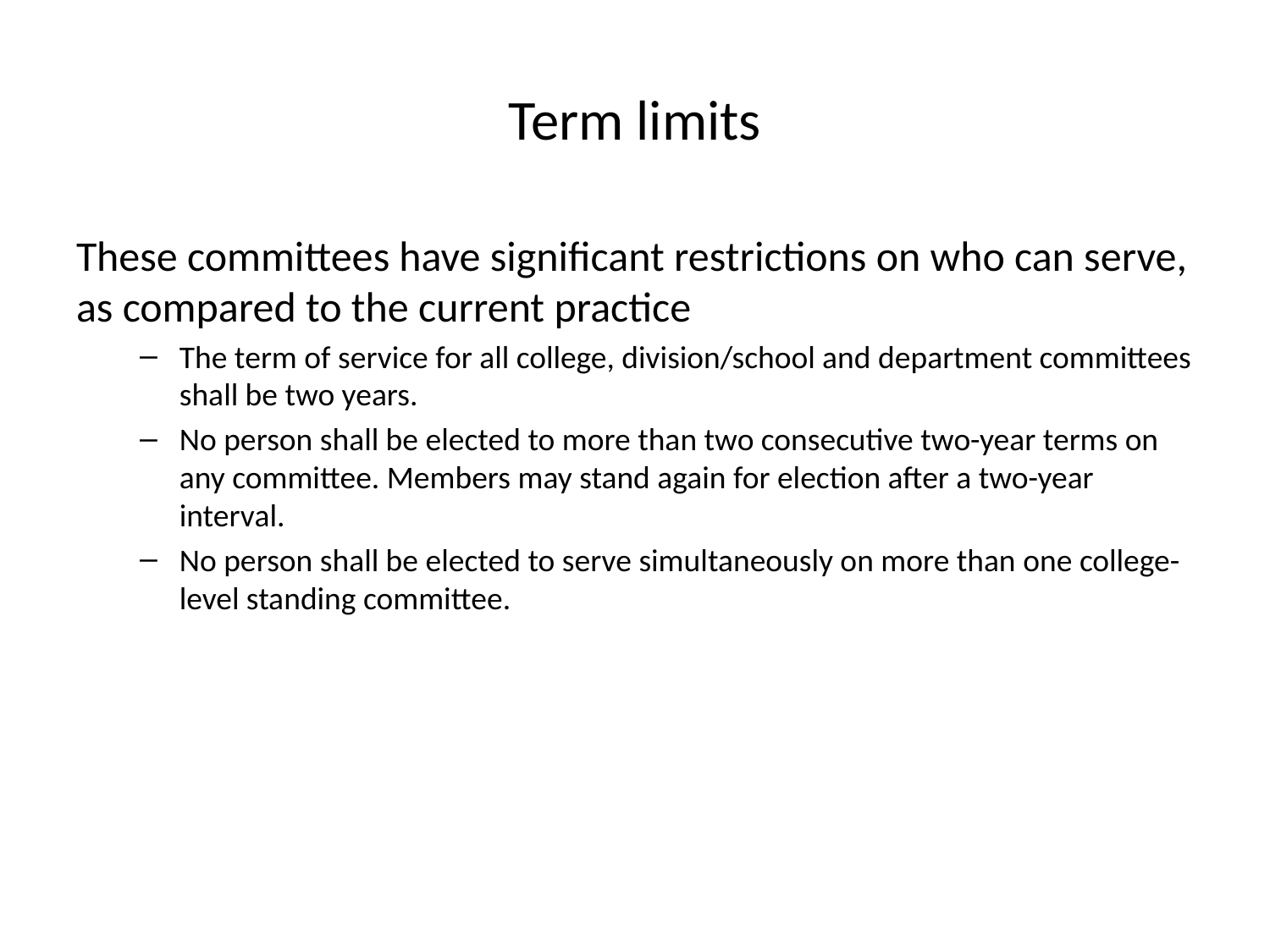

# Term limits
These committees have significant restrictions on who can serve, as compared to the current practice
The term of service for all college, division/school and department committees shall be two years.
No person shall be elected to more than two consecutive two-year terms on any committee. Members may stand again for election after a two-year interval.
No person shall be elected to serve simultaneously on more than one college-level standing committee.